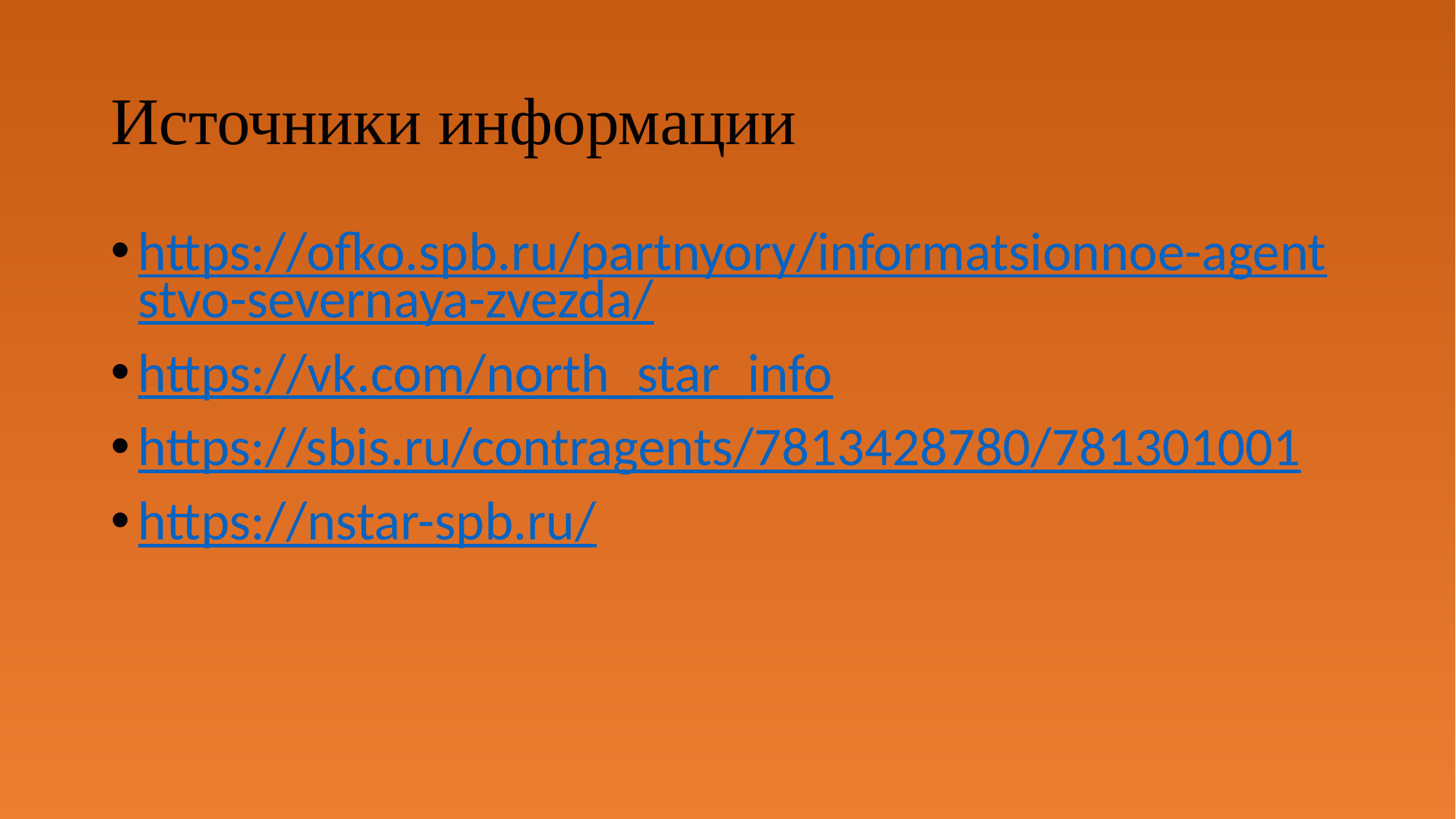

# Источники информации
https://ofko.spb.ru/partnyory/informatsionnoe-agentstvo-severnaya-zvezda/
https://vk.com/north_star_info
https://sbis.ru/contragents/7813428780/781301001
https://nstar-spb.ru/